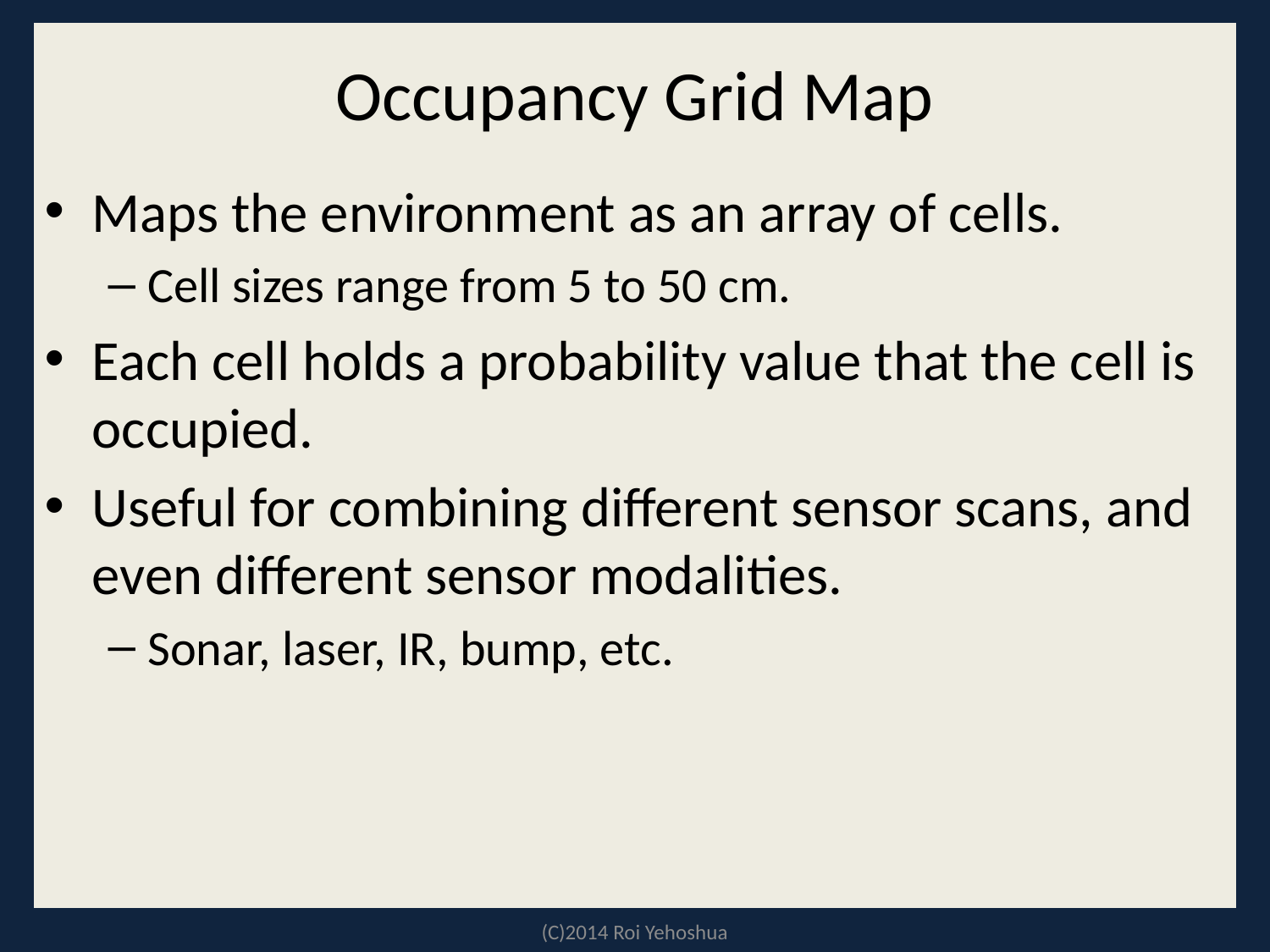

# Occupancy Grid Map
Maps the environment as an array of cells.
Cell sizes range from 5 to 50 cm.
Each cell holds a probability value that the cell is occupied.
Useful for combining different sensor scans, and even different sensor modalities.
Sonar, laser, IR, bump, etc.
(C)2014 Roi Yehoshua